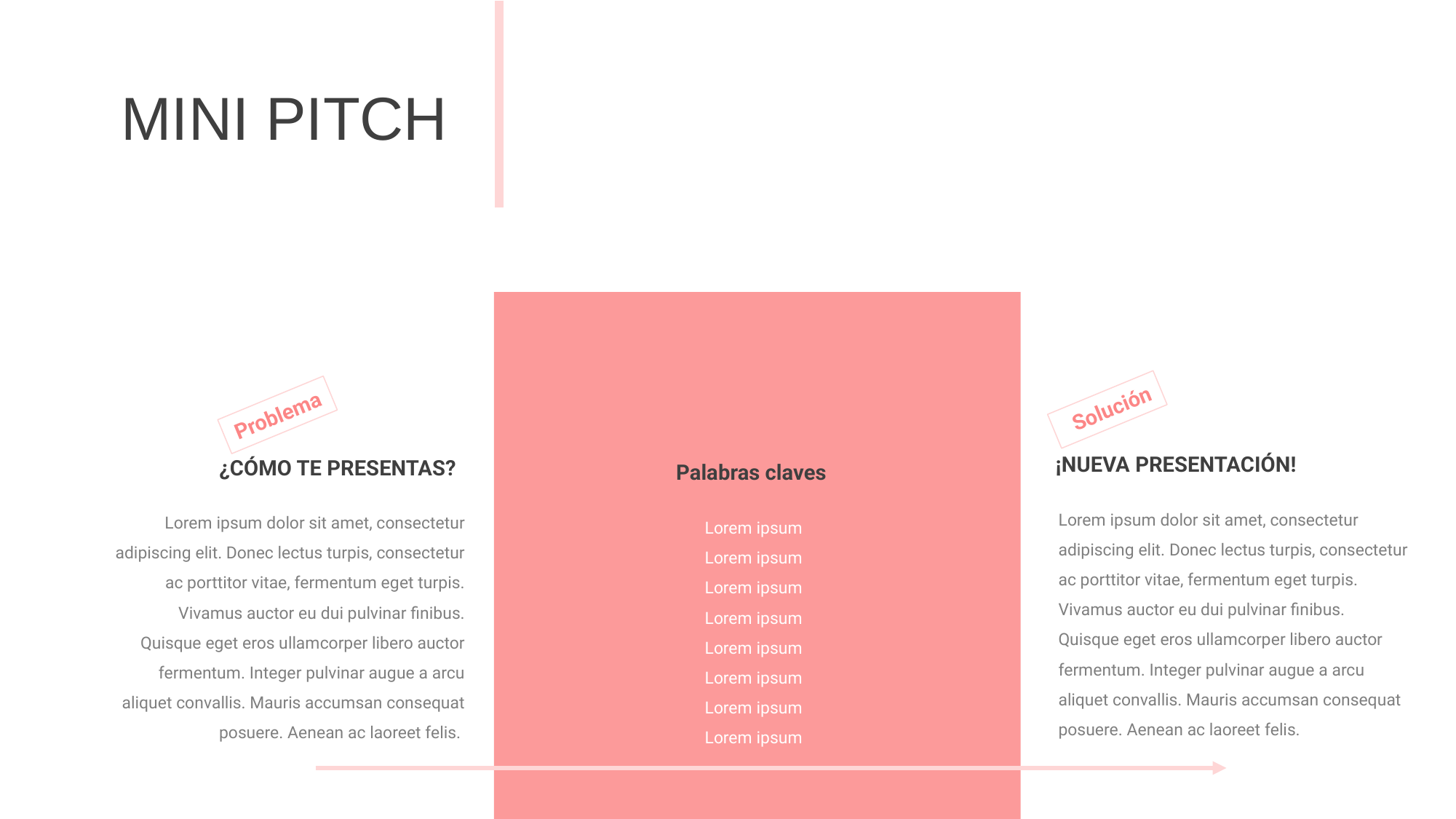

MINI PITCH

Solución
Problema
¡NUEVA PRESENTACIÓN!
¿CÓMO TE PRESENTAS?
Palabras claves
Lorem ipsum dolor sit amet, consectetur adipiscing elit. Donec lectus turpis, consectetur ac porttitor vitae, fermentum eget turpis. Vivamus auctor eu dui pulvinar finibus. Quisque eget eros ullamcorper libero auctor fermentum. Integer pulvinar augue a arcu aliquet convallis. Mauris accumsan consequat posuere. Aenean ac laoreet felis.
Lorem ipsum dolor sit amet, consectetur adipiscing elit. Donec lectus turpis, consectetur ac porttitor vitae, fermentum eget turpis. Vivamus auctor eu dui pulvinar finibus. Quisque eget eros ullamcorper libero auctor fermentum. Integer pulvinar augue a arcu aliquet convallis. Mauris accumsan consequat posuere. Aenean ac laoreet felis.
Lorem ipsum
Lorem ipsum
Lorem ipsum
Lorem ipsum
Lorem ipsum
Lorem ipsum
Lorem ipsum
Lorem ipsum